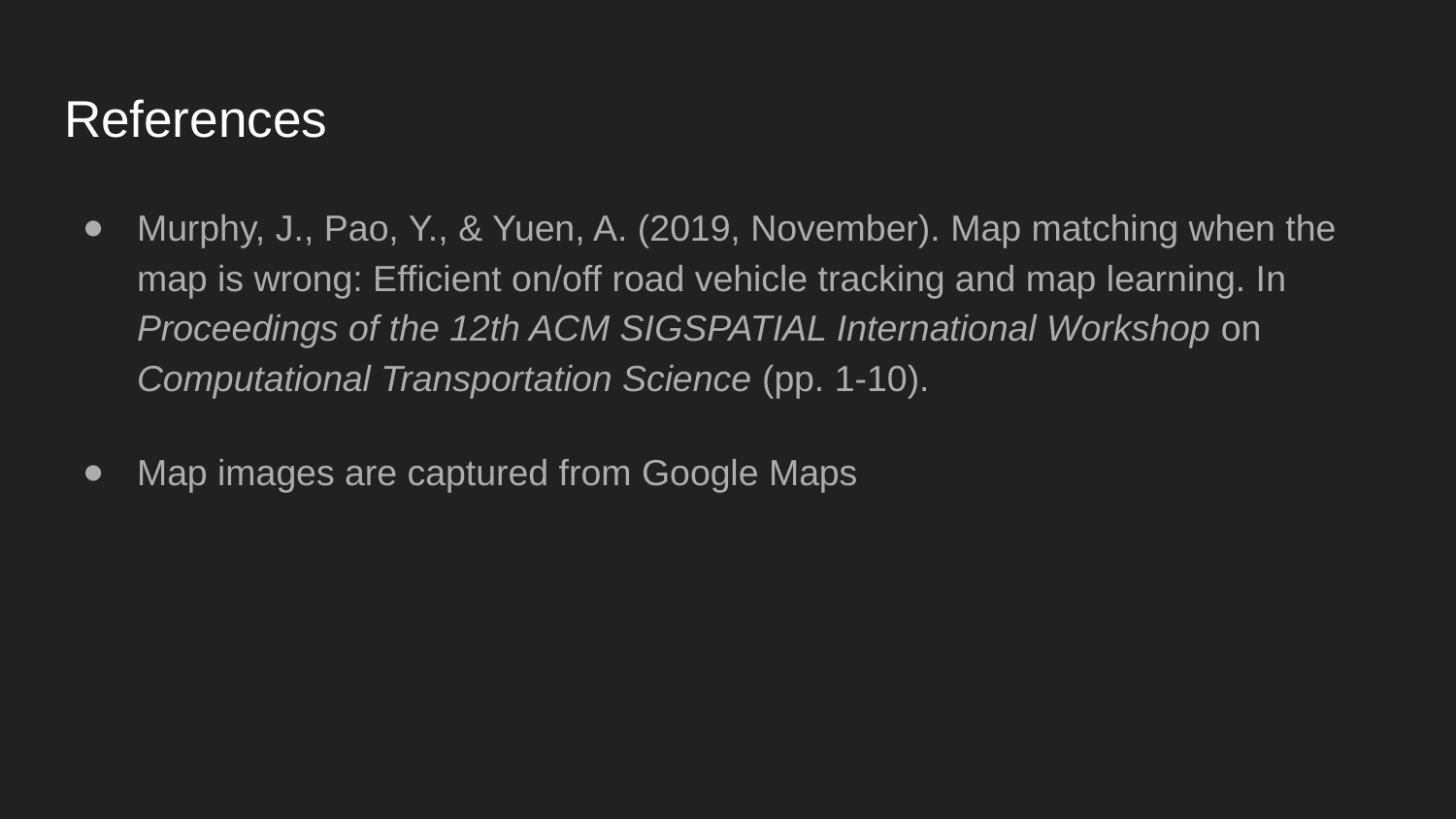

# References
Murphy, J., Pao, Y., & Yuen, A. (2019, November). Map matching when the map is wrong: Efficient on/off road vehicle tracking and map learning. In Proceedings of the 12th ACM SIGSPATIAL International Workshop on Computational Transportation Science (pp. 1-10).
Map images are captured from Google Maps